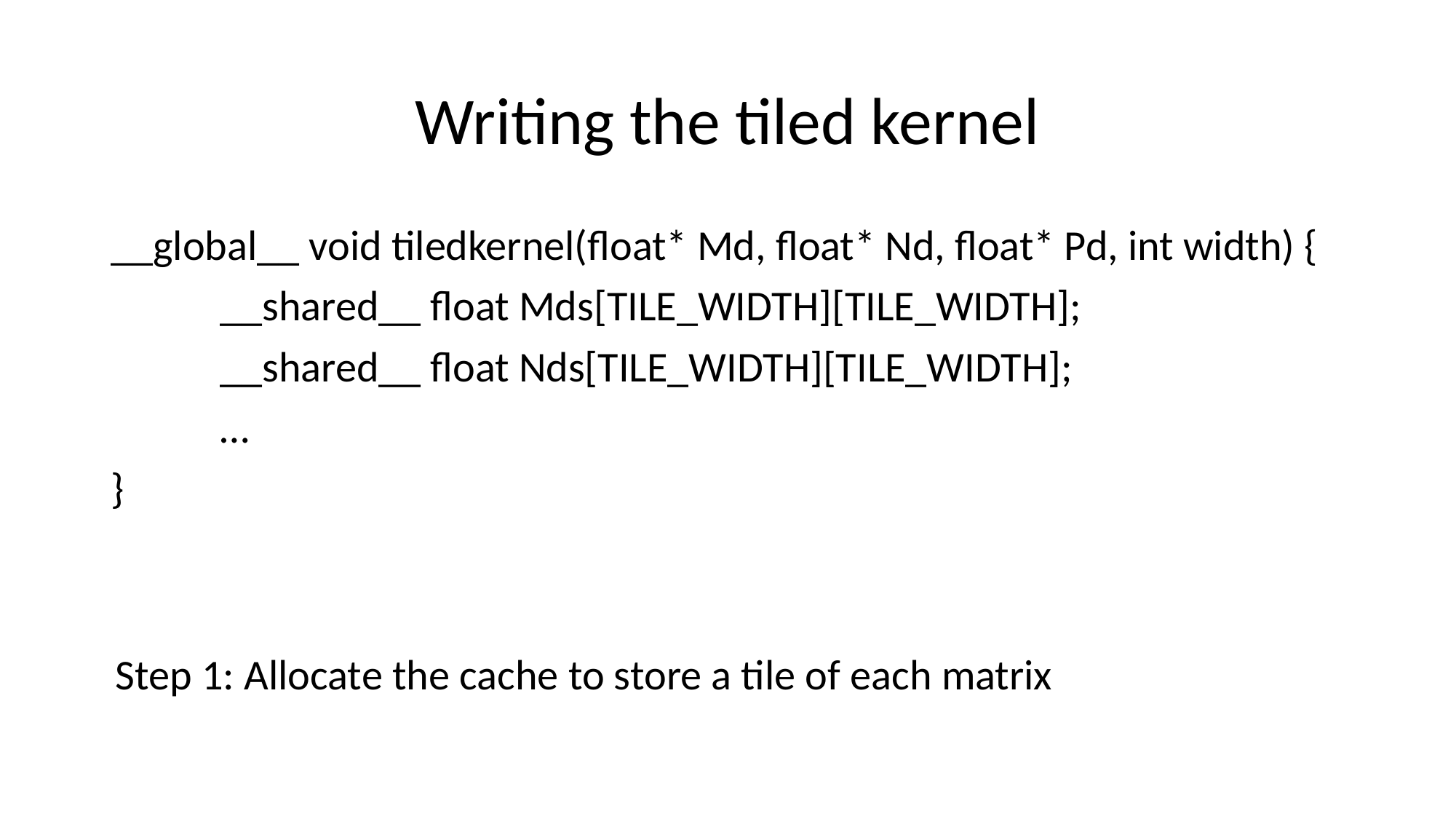

# Writing the tiled kernel
__global__ void tiledkernel(float* Md, float* Nd, float* Pd, int width) {
	__shared__ float Mds[TILE_WIDTH][TILE_WIDTH];
	__shared__ float Nds[TILE_WIDTH][TILE_WIDTH];
	…
}
Step 1: Allocate the cache to store a tile of each matrix